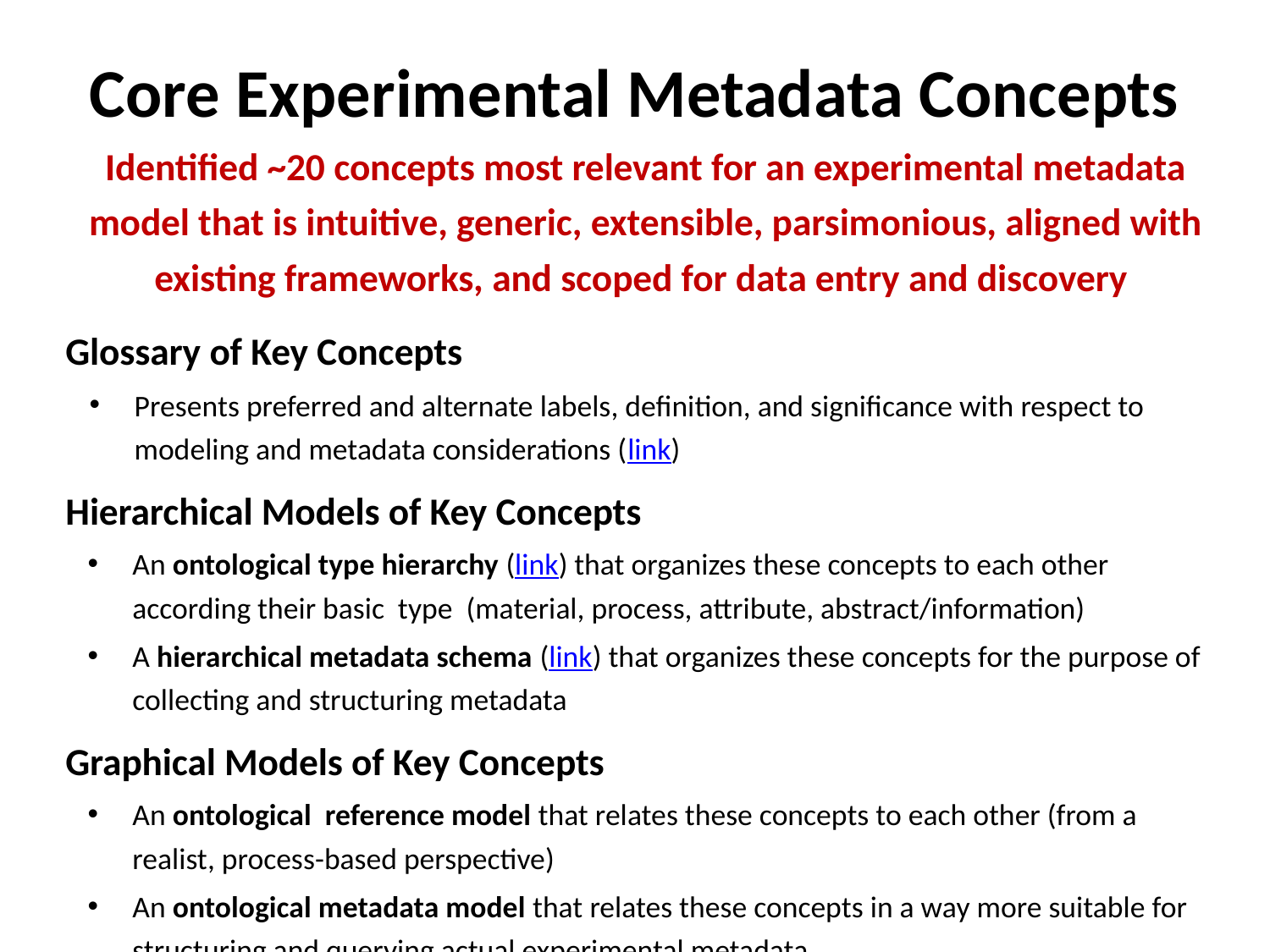

# Core Experimental Metadata Concepts
Identified ~20 concepts most relevant for an experimental metadata model that is intuitive, generic, extensible, parsimonious, aligned with existing frameworks, and scoped for data entry and discovery
Glossary of Key Concepts
Presents preferred and alternate labels, definition, and significance with respect to modeling and metadata considerations (link)
Hierarchical Models of Key Concepts
An ontological type hierarchy (link) that organizes these concepts to each other  according their basic  type  (material, process, attribute, abstract/information)
A hierarchical metadata schema (link) that organizes these concepts for the purpose of collecting and structuring metadata
Graphical Models of Key Concepts
An ontological  reference model that relates these concepts to each other (from a realist, process-based perspective)
An ontological metadata model that relates these concepts in a way more suitable for structuring and querying actual experimental metadata.